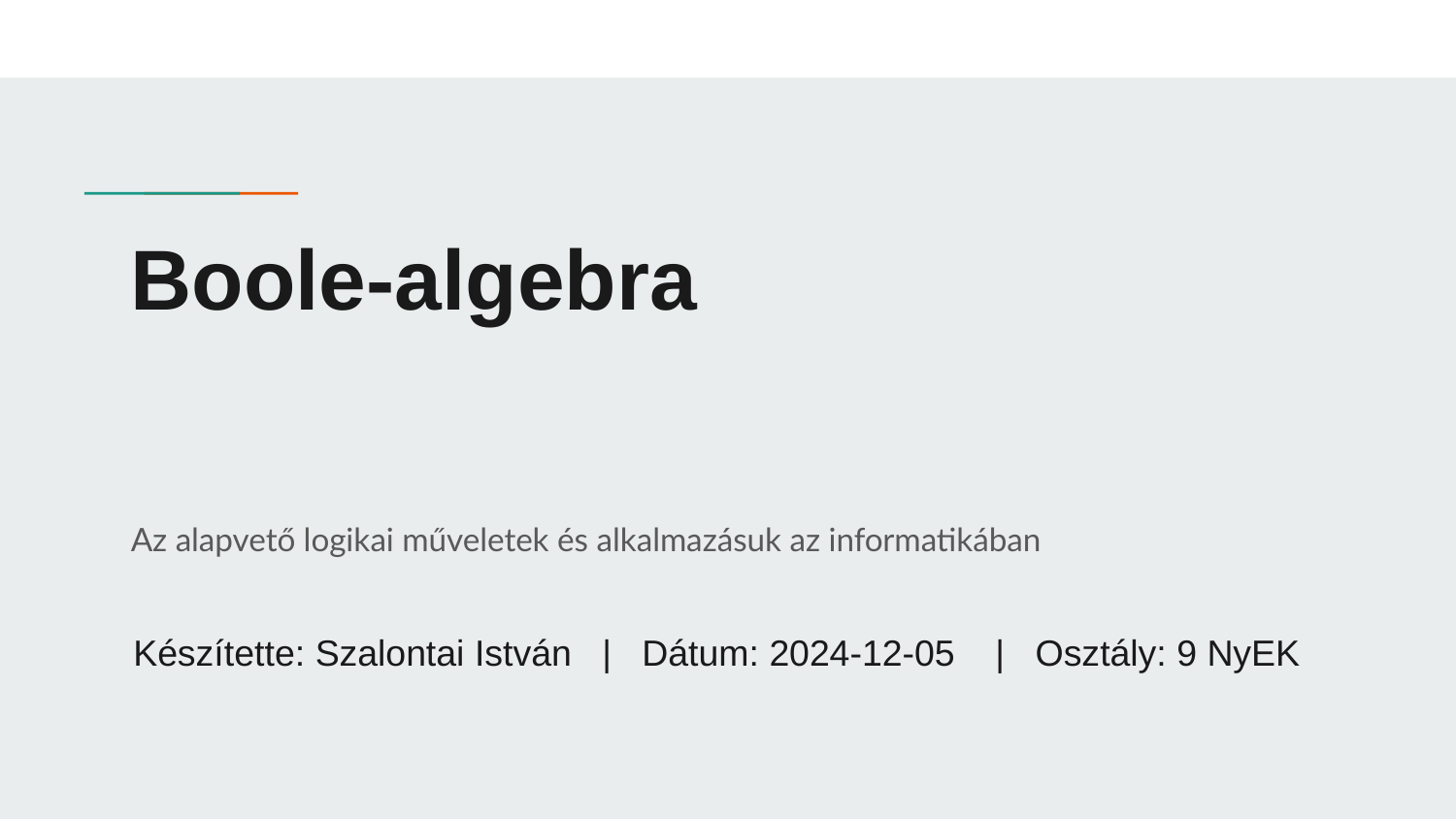

# Boole-algebra
Az alapvető logikai műveletek és alkalmazásuk az informatikában
Készítette: Szalontai István   |   Dátum: 2024-12-05    |   Osztály: 9 NyEK